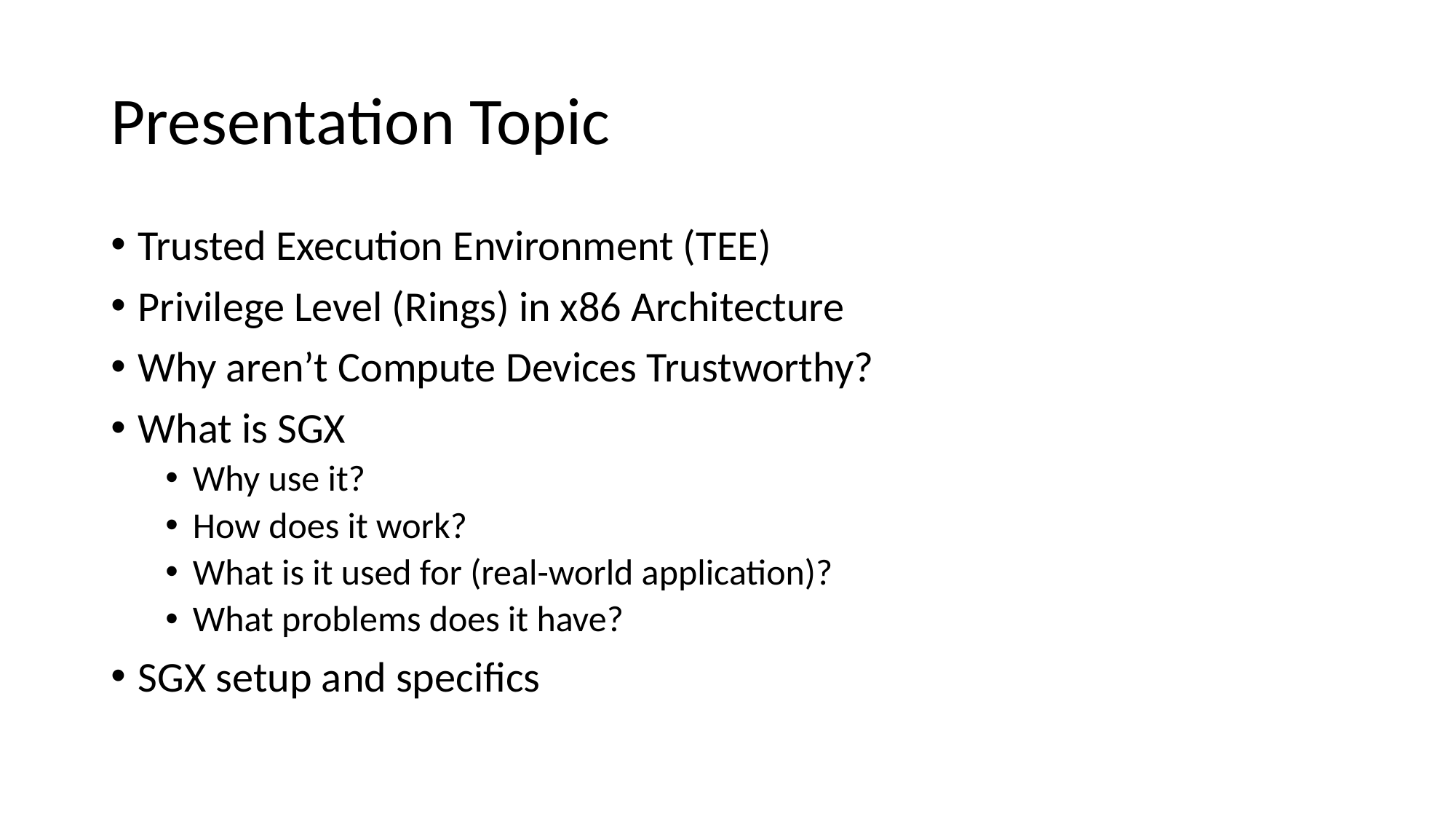

# Presentation Topic
Trusted Execution Environment (TEE)
Privilege Level (Rings) in x86 Architecture
Why aren’t Compute Devices Trustworthy?
What is SGX
Why use it?
How does it work?
What is it used for (real-world application)?
What problems does it have?
SGX setup and specifics